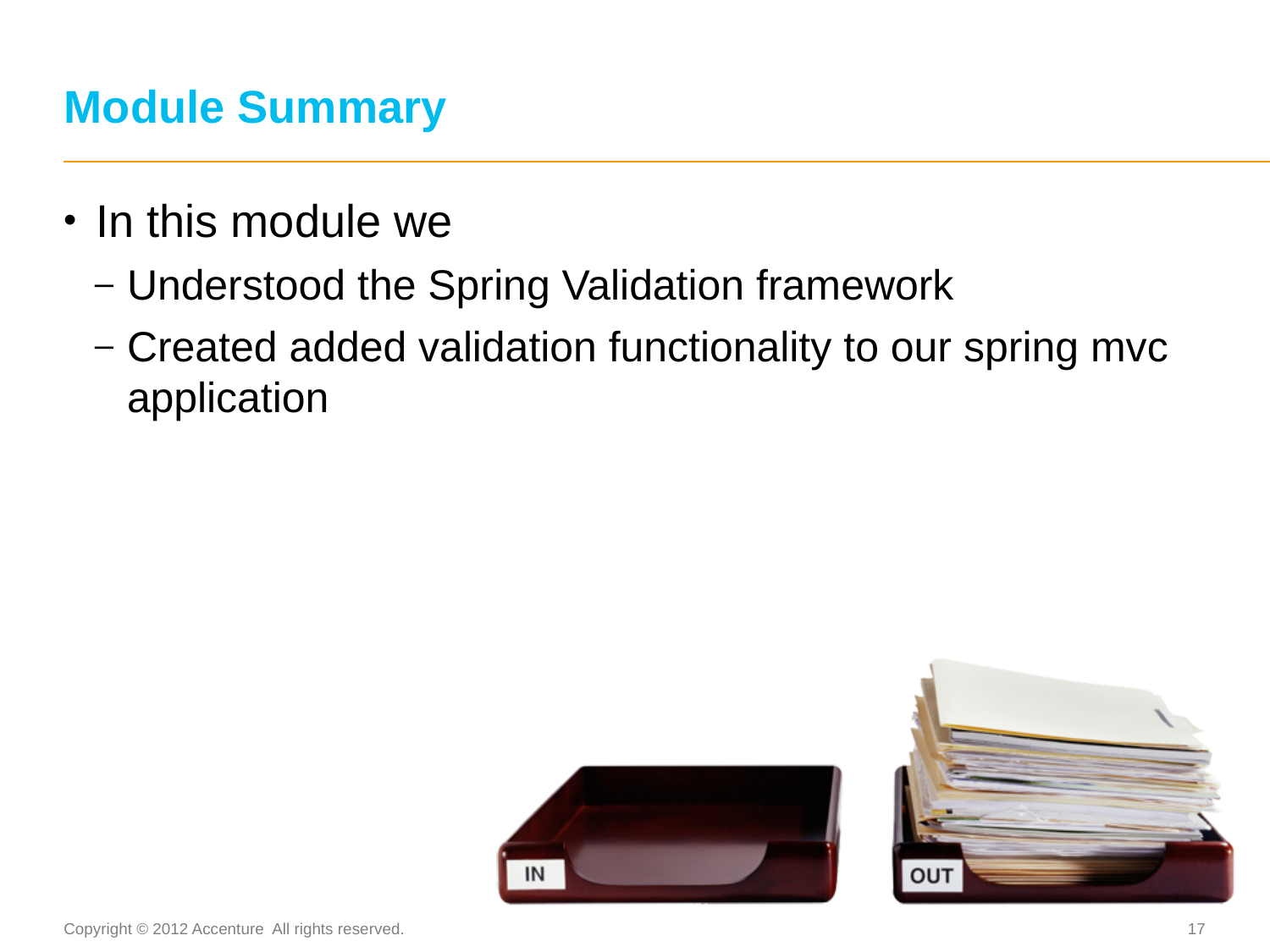

# Module Summary
In this module we
Understood the Spring Validation framework
Created added validation functionality to our spring mvc application